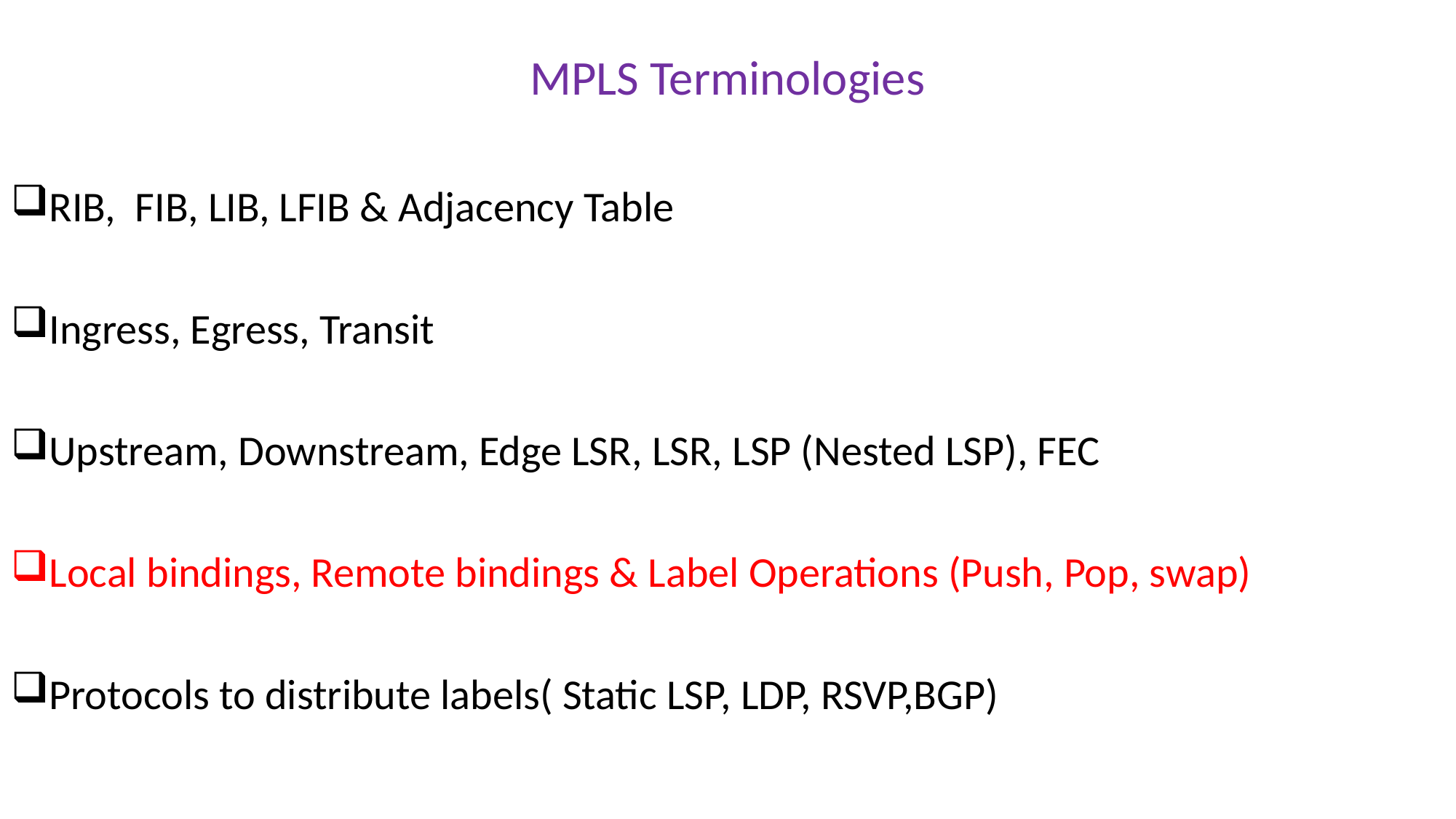

# MPLS Terminologies

RIB,  FIB, LIB, LFIB & Adjacency Table

Ingress, Egress, Transit

Upstream, Downstream, Edge LSR, LSR, LSP (Nested LSP), FEC

Local bindings, Remote bindings & Label Operations (Push, Pop, swap)

Protocols to distribute labels( Static LSP, LDP, RSVP,BGP)